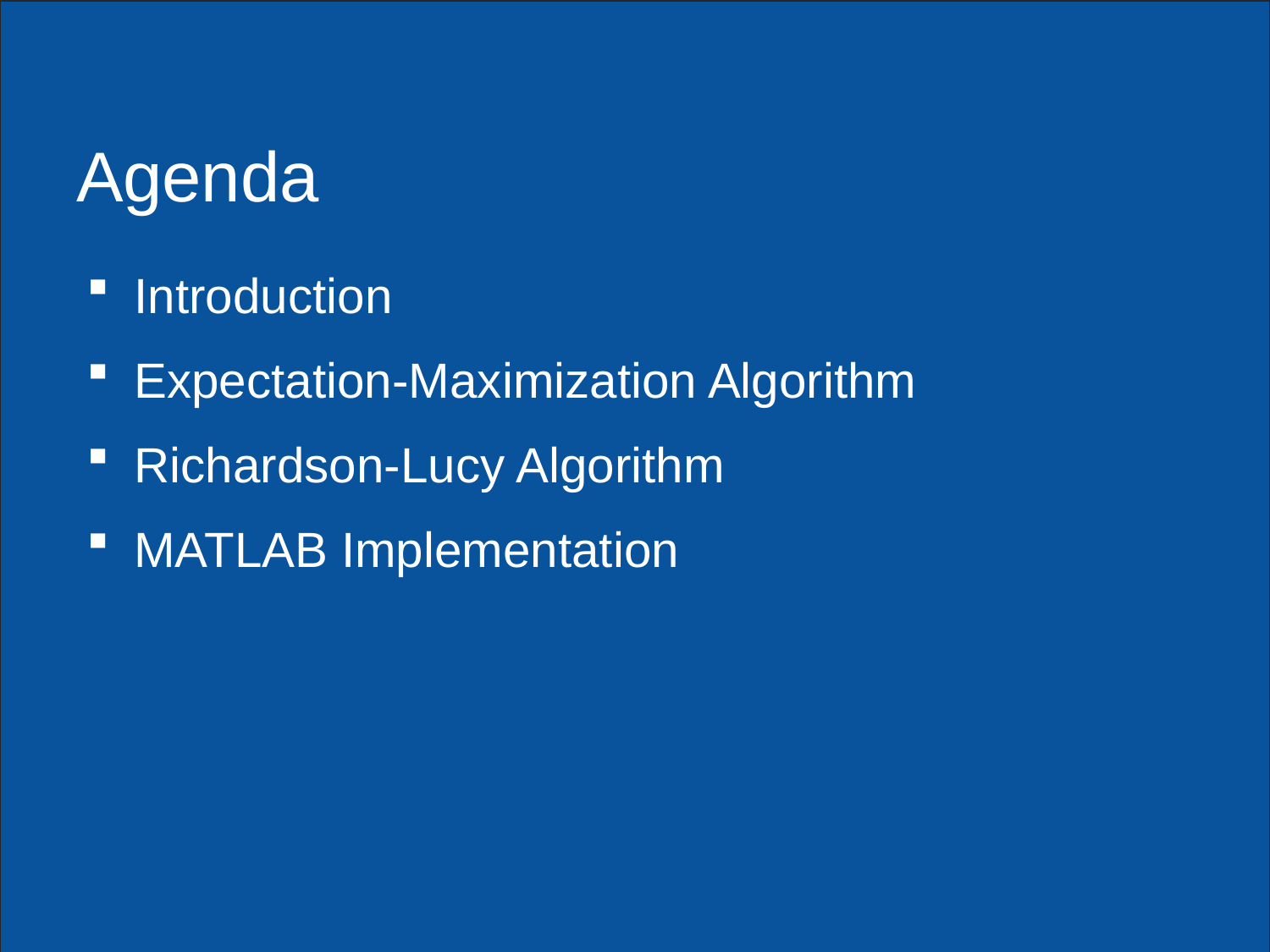

# Agenda
Introduction
Expectation-Maximization Algorithm
Richardson-Lucy Algorithm
MATLAB Implementation